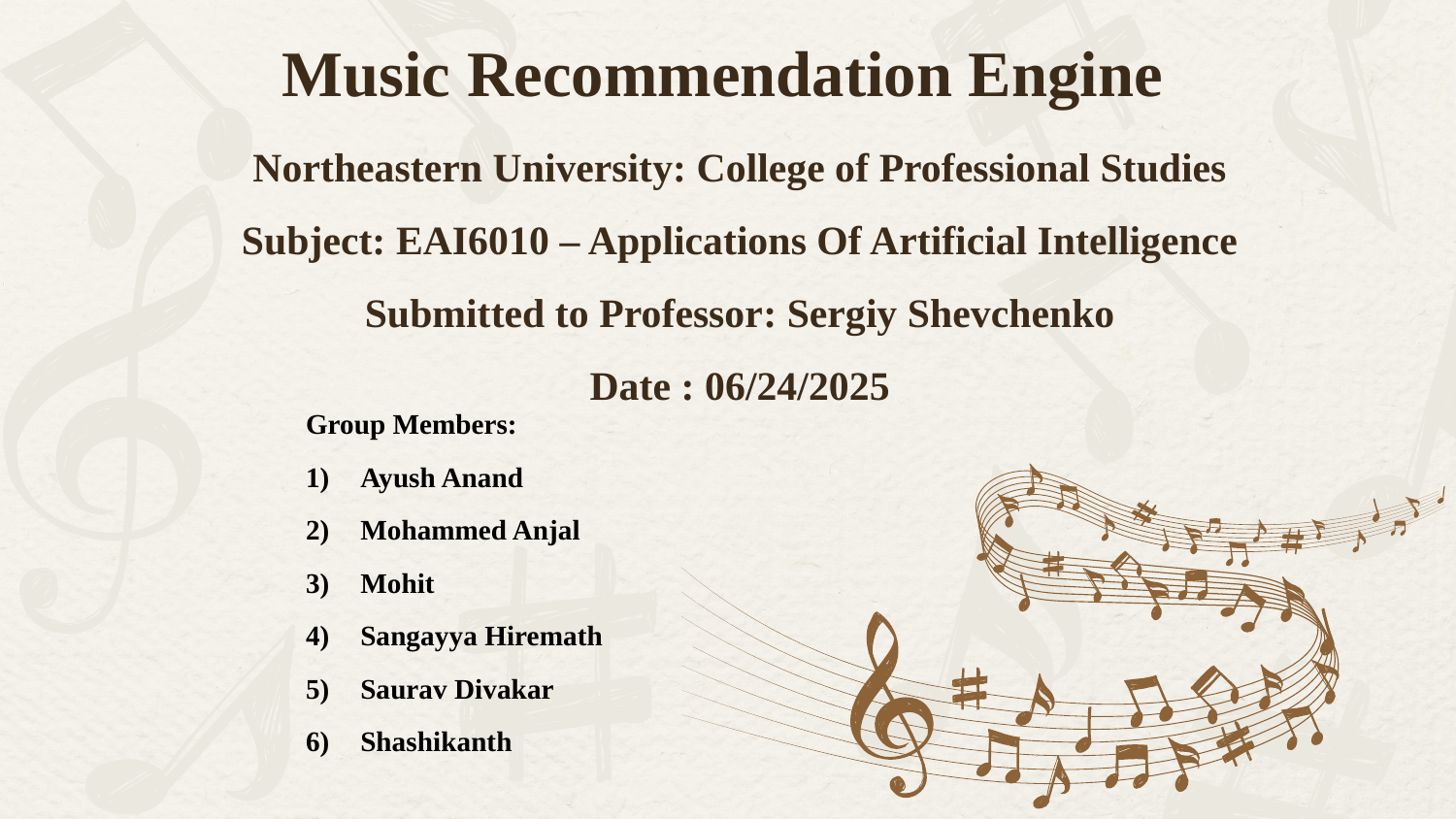

Music Recommendation Engine
Northeastern University: College of Professional Studies
Subject: EAI6010 – Applications Of Artificial Intelligence
Submitted to Professor: Sergiy Shevchenko
Date : 06/24/2025

Group Members:
Ayush Anand
Mohammed Anjal
Mohit
Sangayya Hiremath
Saurav Divakar
Shashikanth